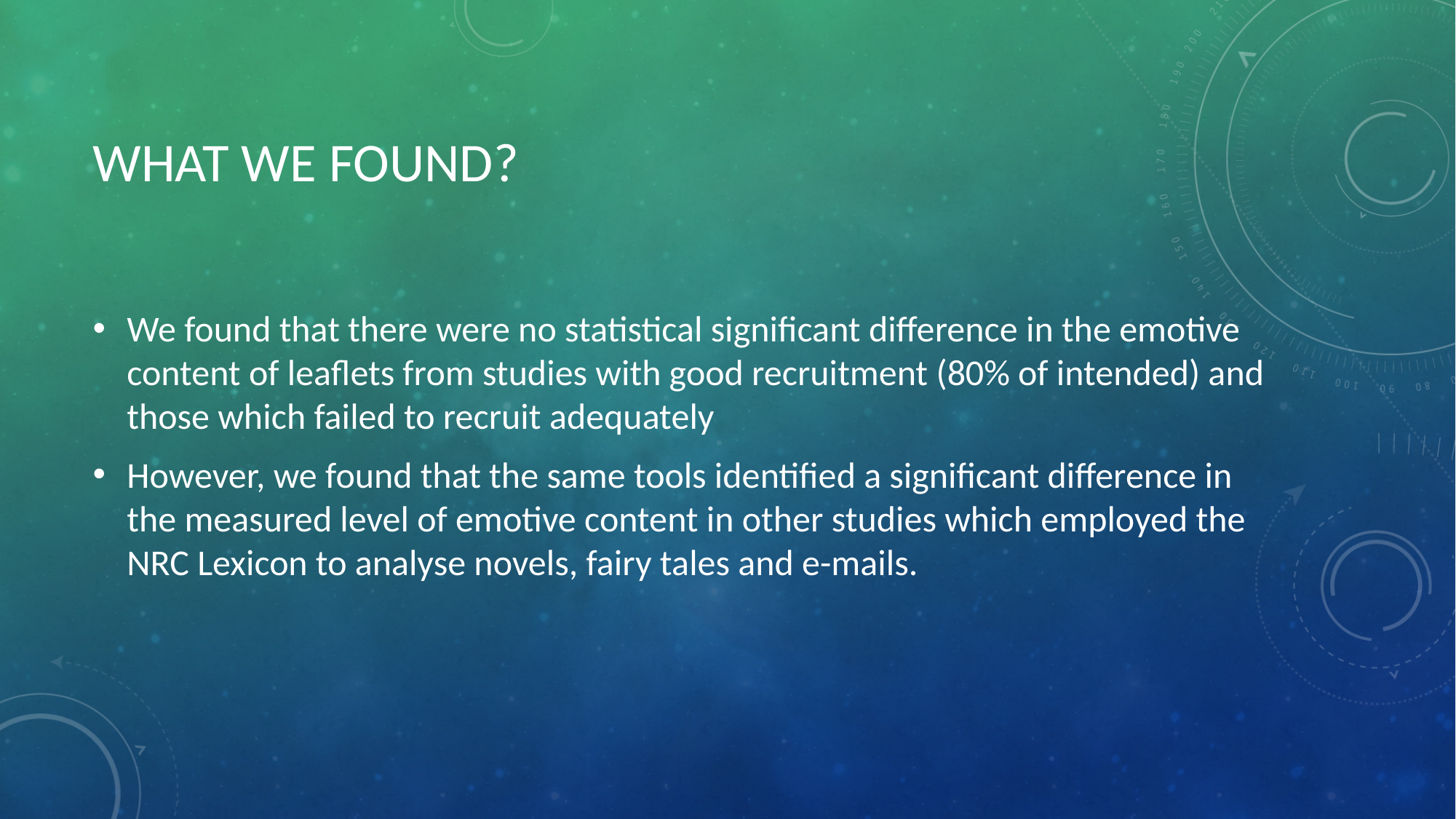

# What we found?
We found that there were no statistical significant difference in the emotive content of leaflets from studies with good recruitment (80% of intended) and those which failed to recruit adequately
However, we found that the same tools identified a significant difference in the measured level of emotive content in other studies which employed the NRC Lexicon to analyse novels, fairy tales and e-mails.